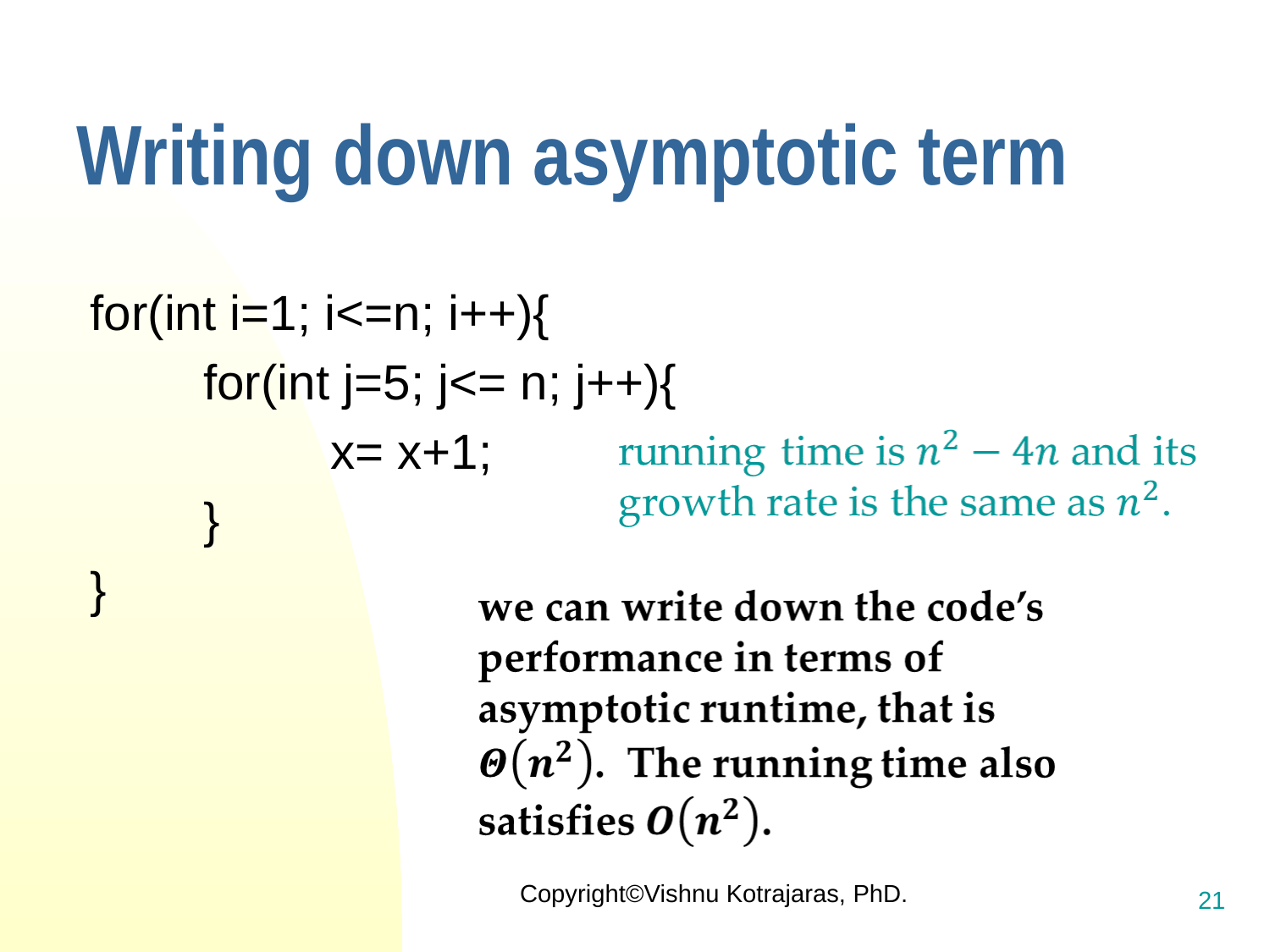

# Writing down asymptotic term
 for(int i=1; i<=n; i++){
	for(int j=5; j<= n; j++){
		x= x+1;
	}
 }

Copyright©Vishnu Kotrajaras, PhD.
21